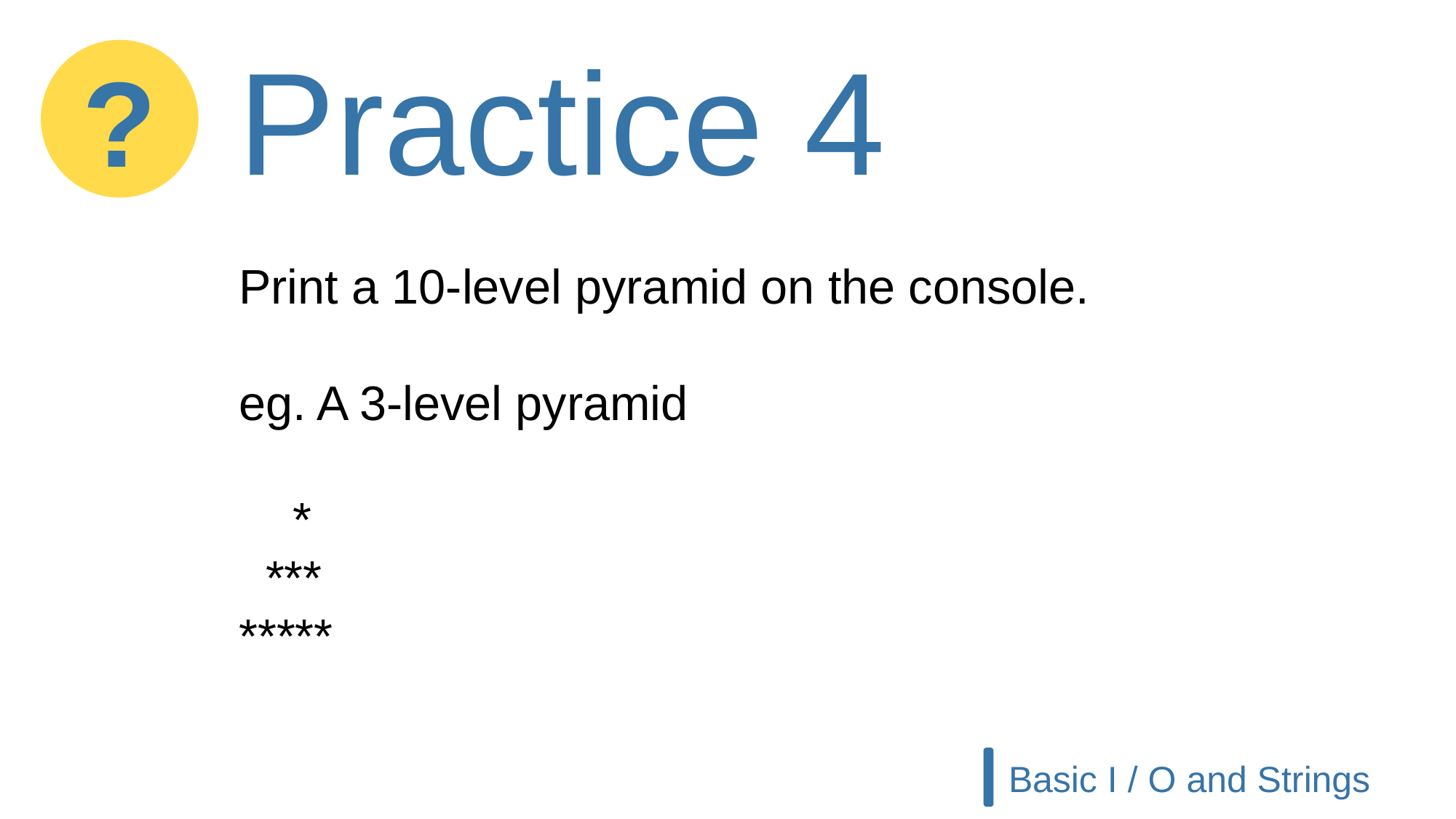

Practice 4
?
Print a 10-level pyramid on the console.

eg. A 3-level pyramid

    *
  ***
*****

Basic I / O and Strings